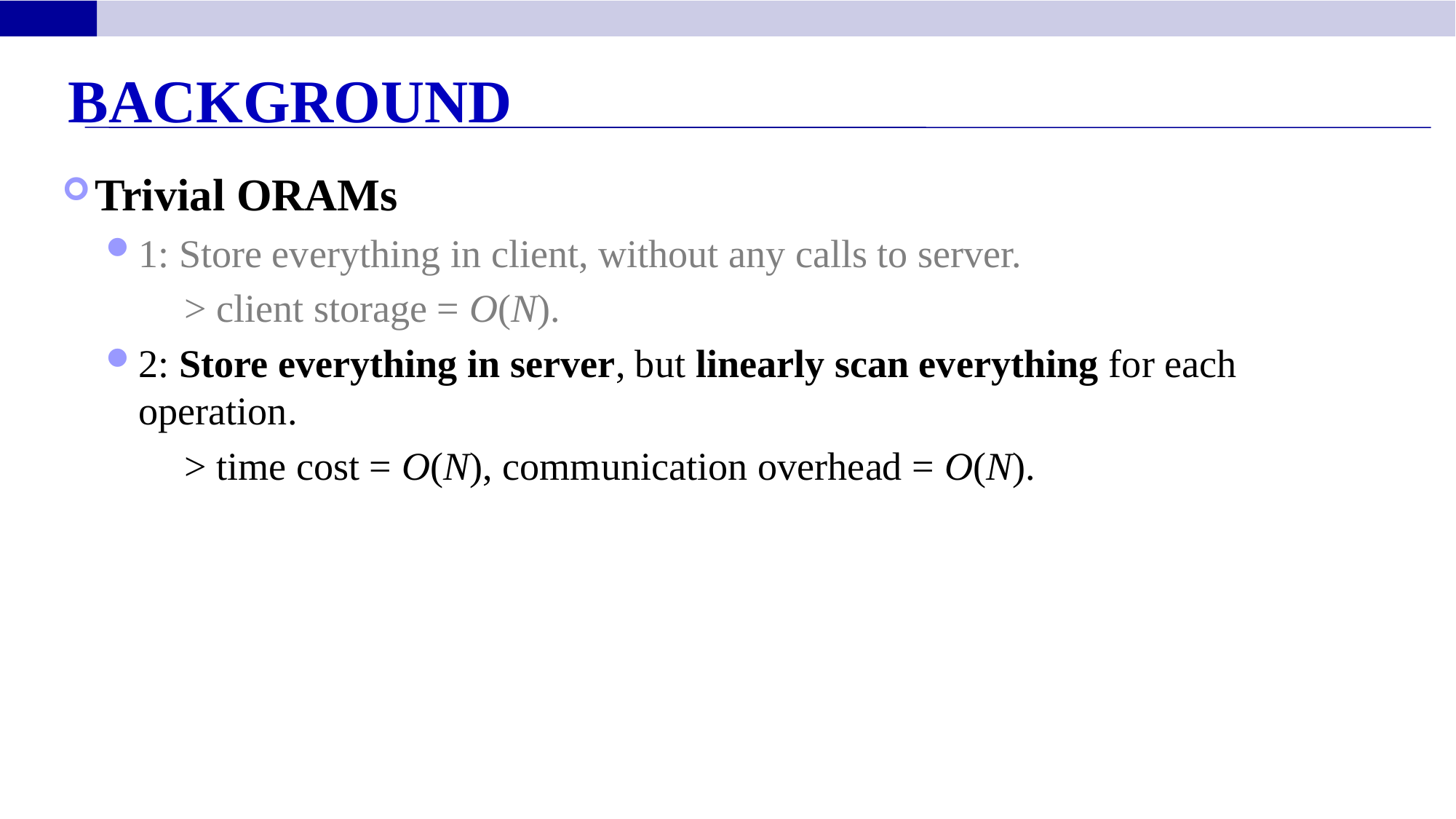

Background
Trivial ORAMs
1: Store everything in client, without any calls to server.
        > client storage = O(N).
2: Store everything in server, but linearly scan everything for each operation.
        > time cost = O(N), communication overhead = O(N).